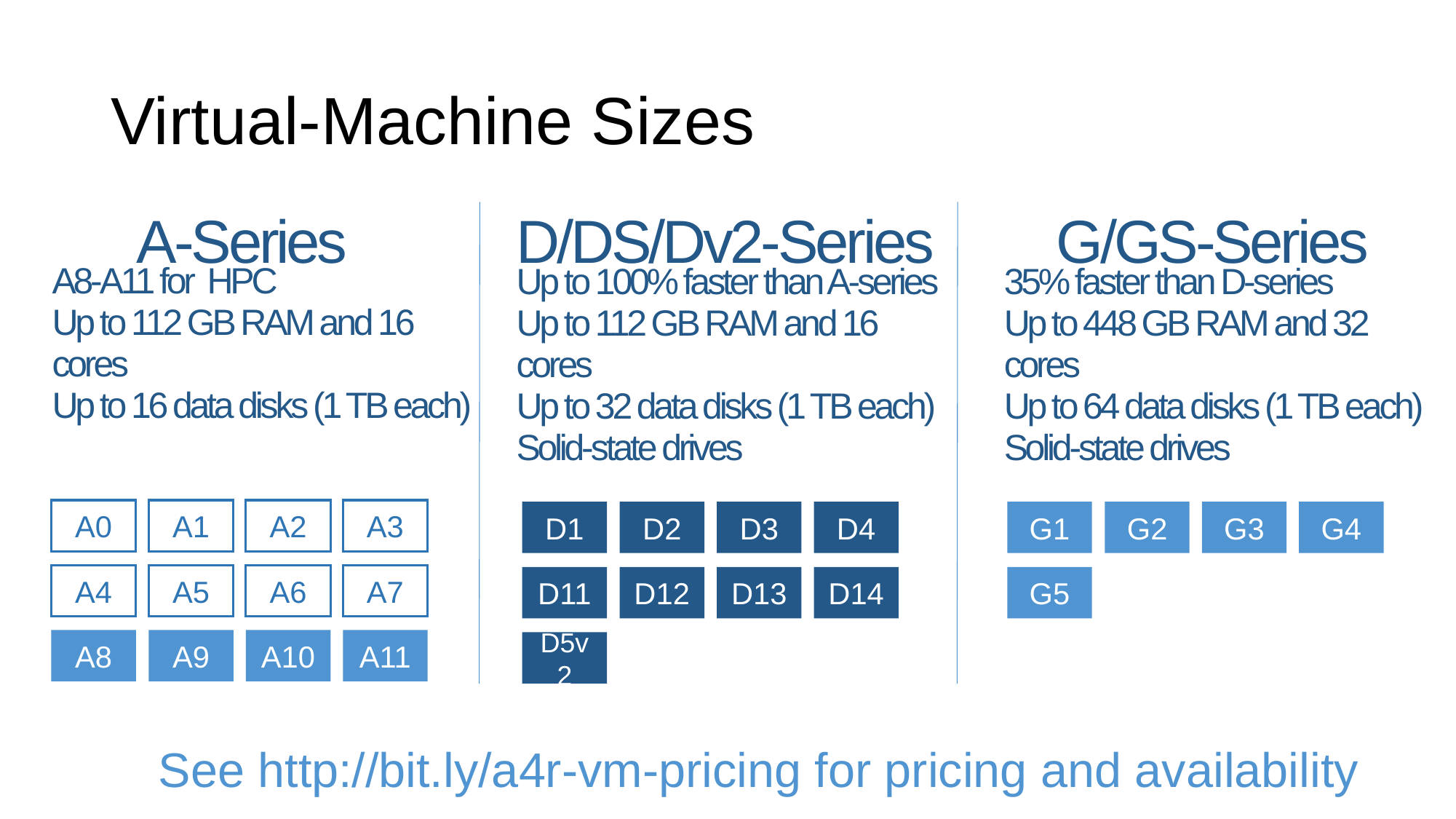

# Virtual-Machine Sizes
A-Series
D/DS/Dv2-Series
G/GS-Series
A8-A11 for  HPC
Up to 112 GB RAM and 16 cores
Up to 16 data disks (1 TB each)
Up to 100% faster than A-series
Up to 112 GB RAM and 16 cores
Up to 32 data disks (1 TB each)
Solid-state drives
35% faster than D-series
Up to 448 GB RAM and 32 cores
Up to 64 data disks (1 TB each)
Solid-state drives
A0
A1
A2
A3
D1
D2
D3
D4
G1
G2
G3
G4
A4
A5
A6
A7
D11
D12
D13
D14
G5
A8
A9
A10
A11
D5v2
See http://bit.ly/a4r-vm-pricing for pricing and availability